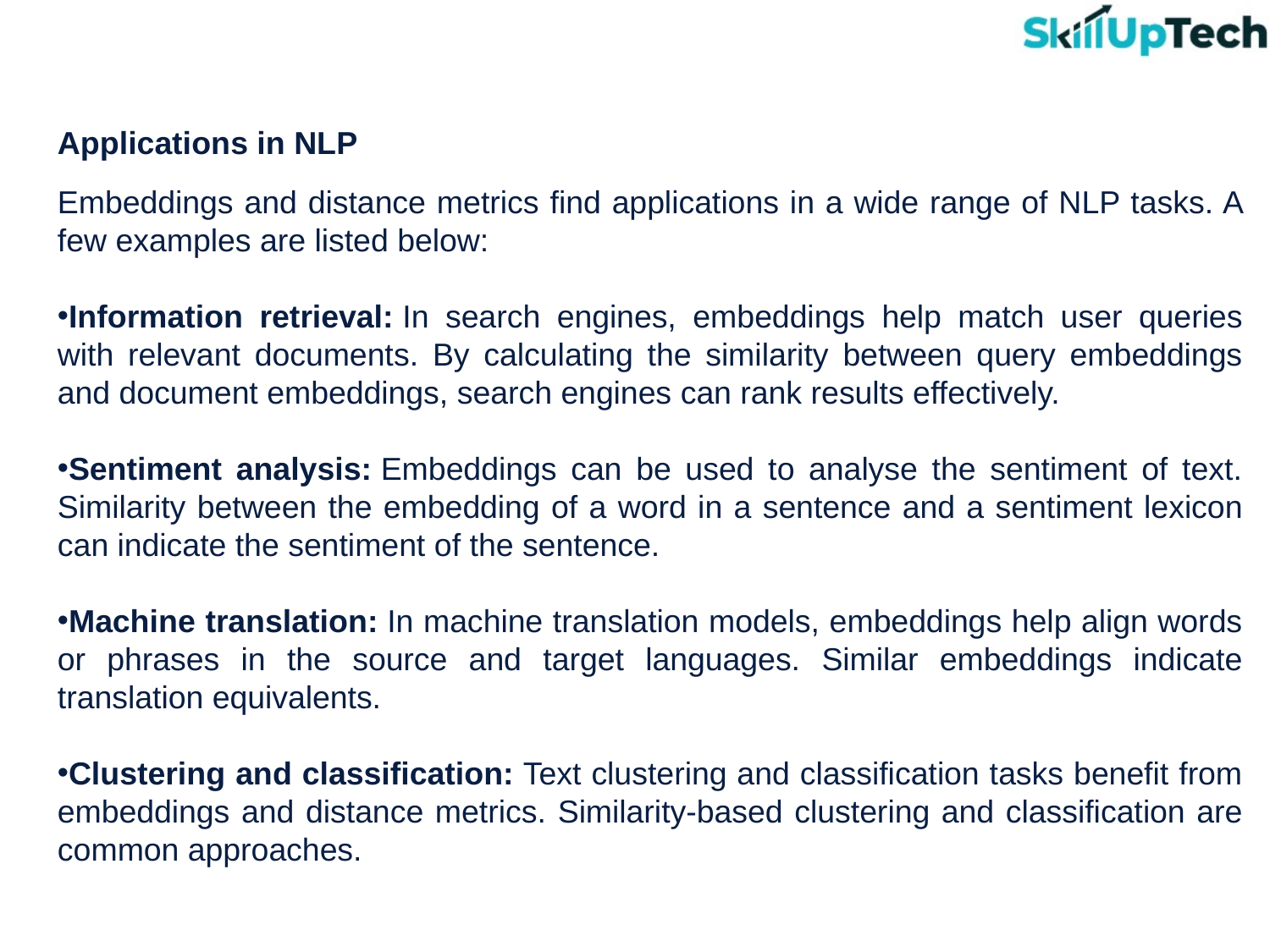

Applications in NLP
Embeddings and distance metrics find applications in a wide range of NLP tasks. A few examples are listed below:

Information retrieval: In search engines, embeddings help match user queries with relevant documents. By calculating the similarity between query embeddings and document embeddings, search engines can rank results effectively.

Sentiment analysis: Embeddings can be used to analyse the sentiment of text. Similarity between the embedding of a word in a sentence and a sentiment lexicon can indicate the sentiment of the sentence.

Machine translation: In machine translation models, embeddings help align words or phrases in the source and target languages. Similar embeddings indicate translation equivalents.

Clustering and classification: Text clustering and classification tasks benefit from embeddings and distance metrics. Similarity-based clustering and classification are common approaches.